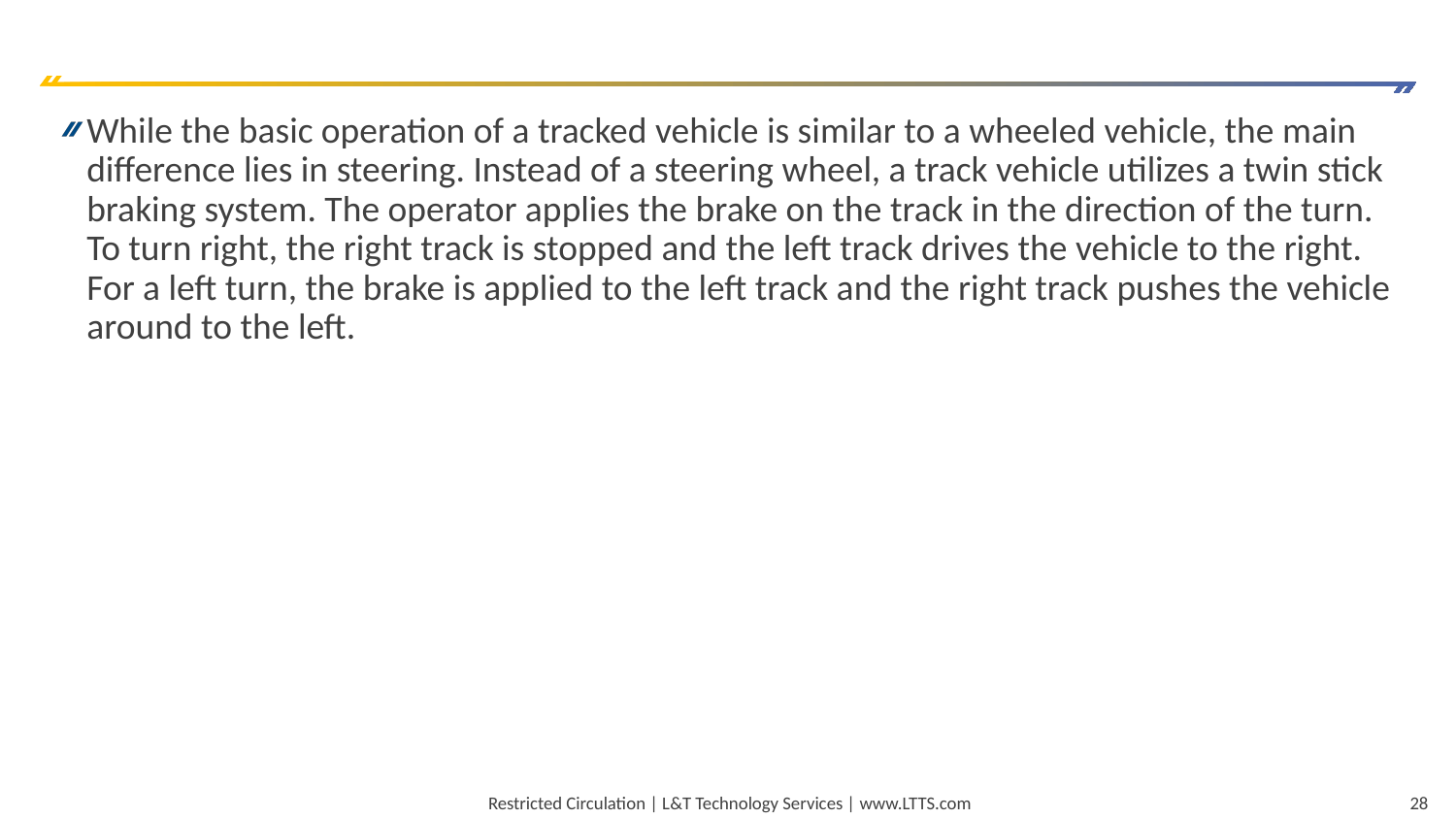

#
While the basic operation of a tracked vehicle is similar to a wheeled vehicle, the main difference lies in steering. Instead of a steering wheel, a track vehicle utilizes a twin stick braking system. The operator applies the brake on the track in the direction of the turn. To turn right, the right track is stopped and the left track drives the vehicle to the right. For a left turn, the brake is applied to the left track and the right track pushes the vehicle around to the left.